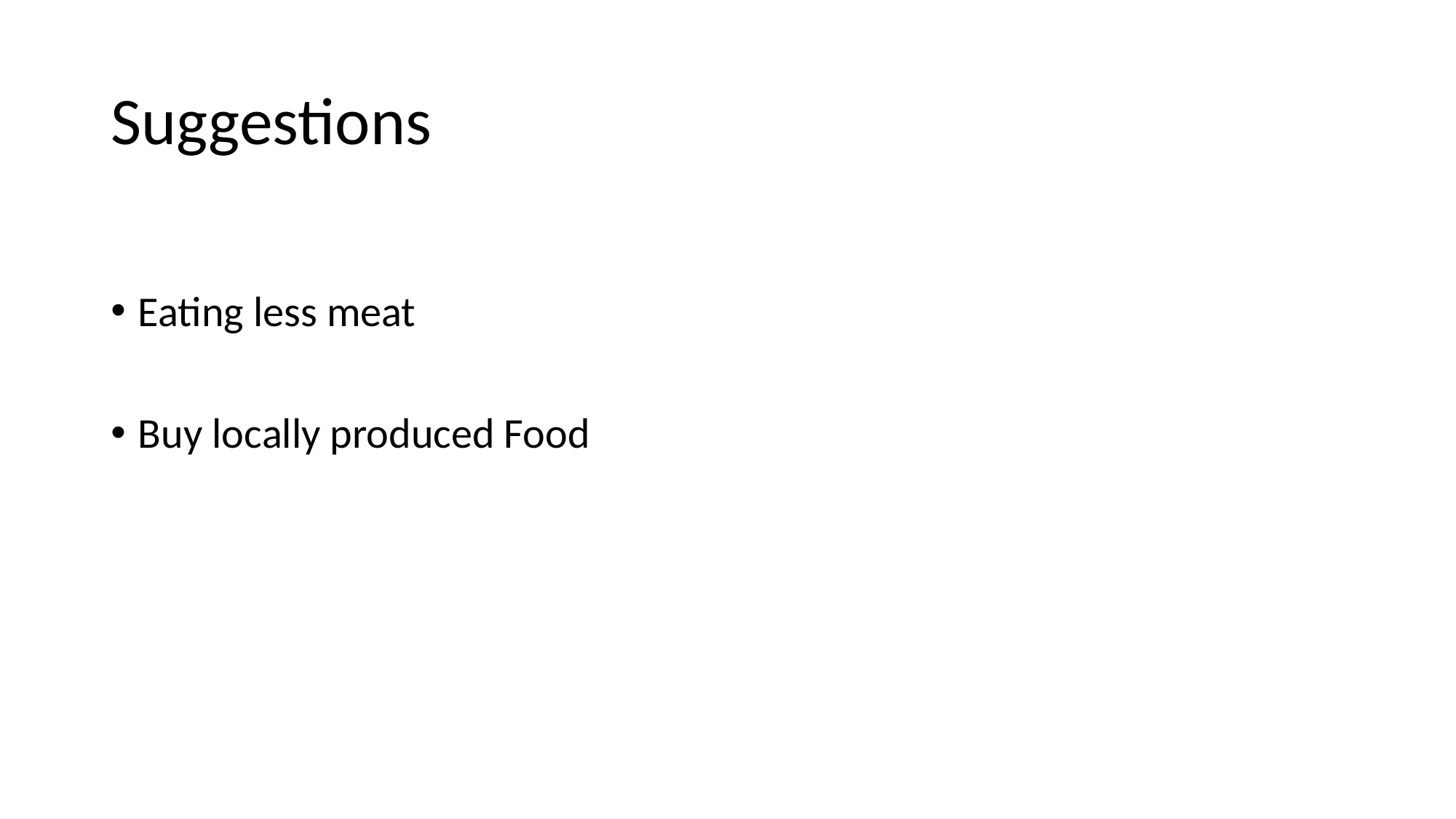

# Suggestions

Eating less meat

Buy locally produced Food